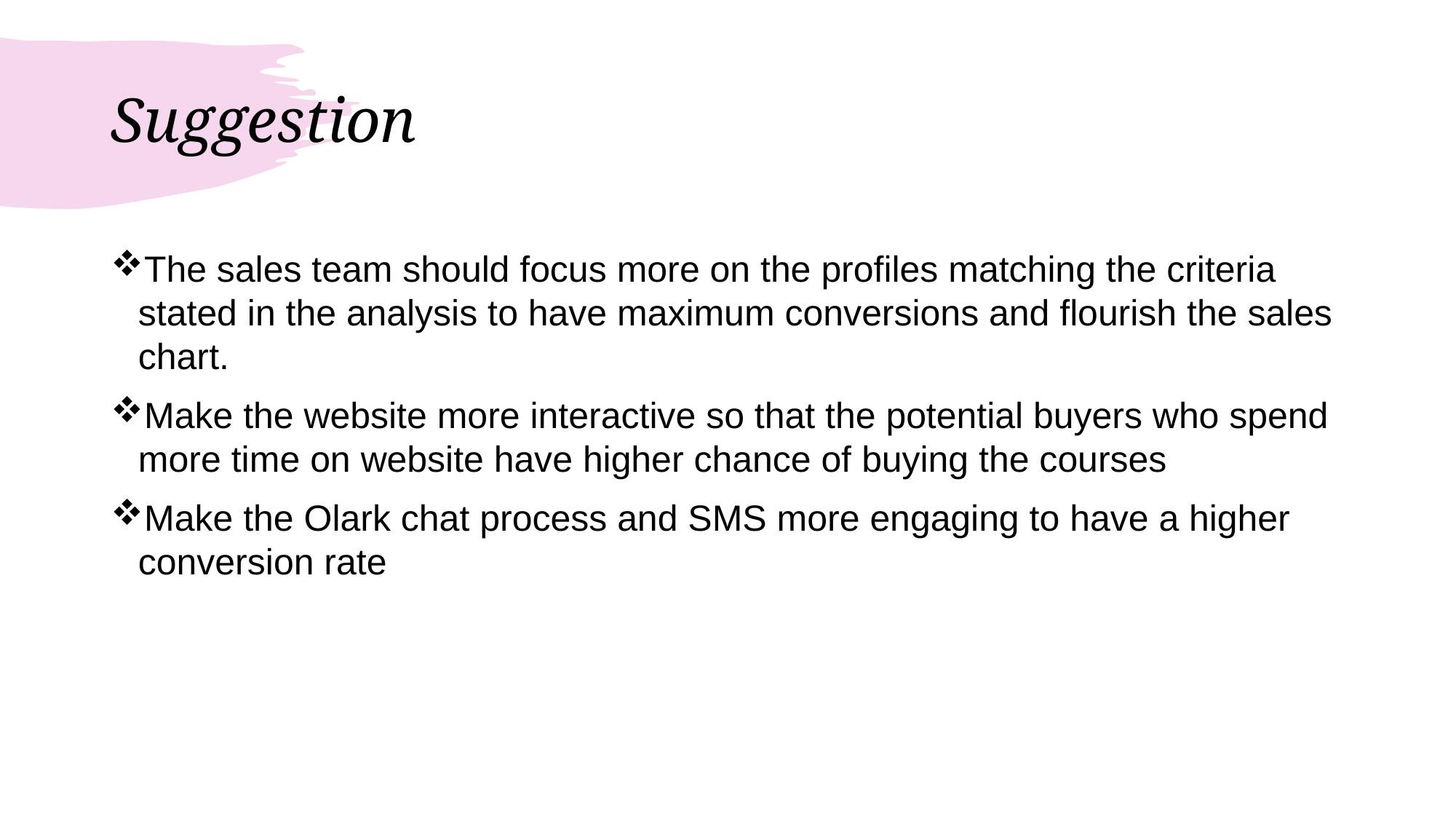

# Suggestion
The sales team should focus more on the profiles matching the criteria stated in the analysis to have maximum conversions and flourish the sales chart.
Make the website more interactive so that the potential buyers who spend more time on website have higher chance of buying the courses
Make the Olark chat process and SMS more engaging to have a higher conversion rate